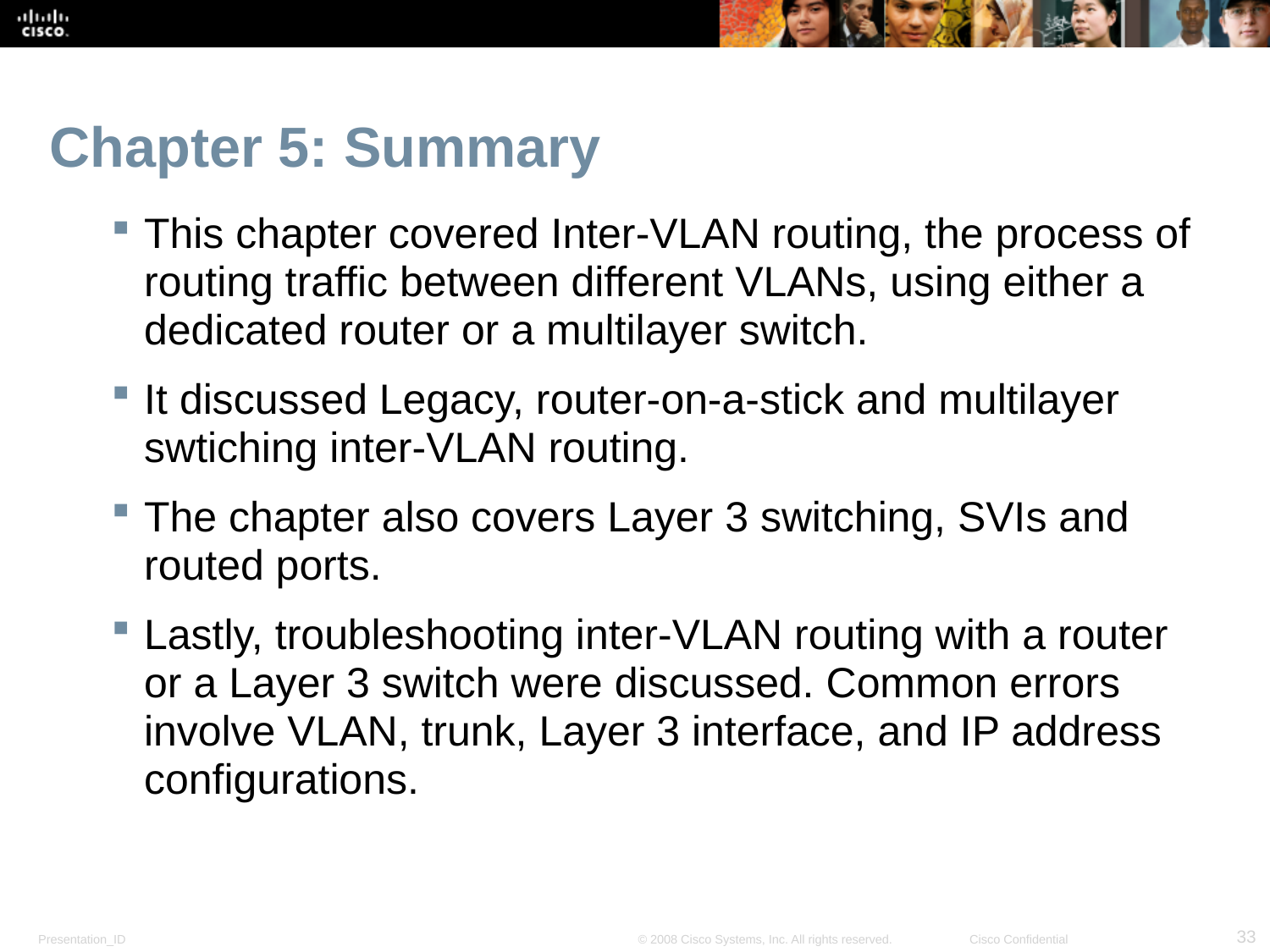

# Chapter 5: Summary
This chapter covered Inter-VLAN routing, the process of routing traffic between different VLANs, using either a dedicated router or a multilayer switch.
It discussed Legacy, router-on-a-stick and multilayer swtiching inter-VLAN routing.
The chapter also covers Layer 3 switching, SVIs and routed ports.
Lastly, troubleshooting inter-VLAN routing with a router or a Layer 3 switch were discussed. Common errors involve VLAN, trunk, Layer 3 interface, and IP address configurations.